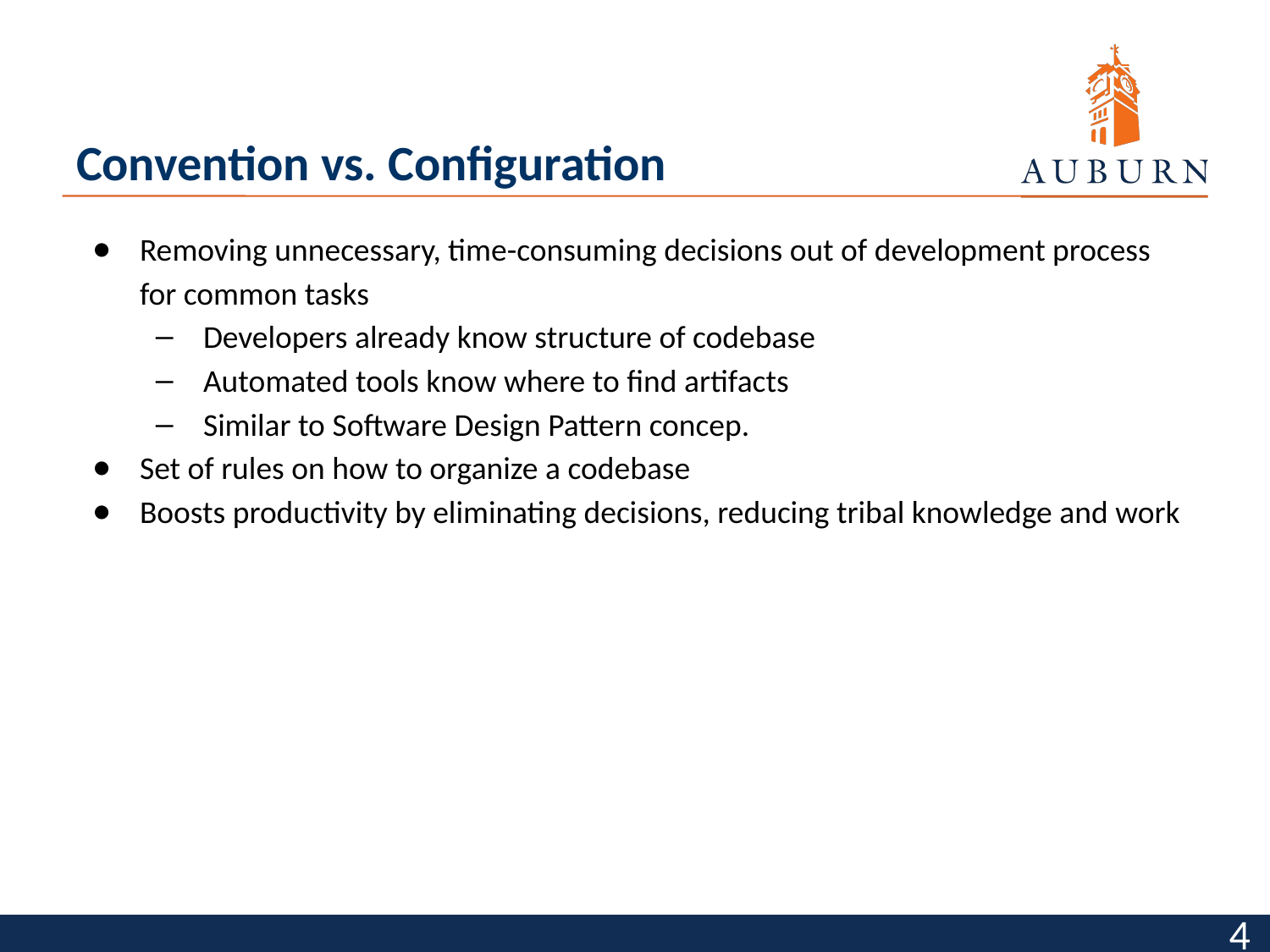

# Convention vs. Configuration
Removing unnecessary, time-consuming decisions out of development process for common tasks
Developers already know structure of codebase
Automated tools know where to find artifacts
Similar to Software Design Pattern concep.
Set of rules on how to organize a codebase
Boosts productivity by eliminating decisions, reducing tribal knowledge and work

4